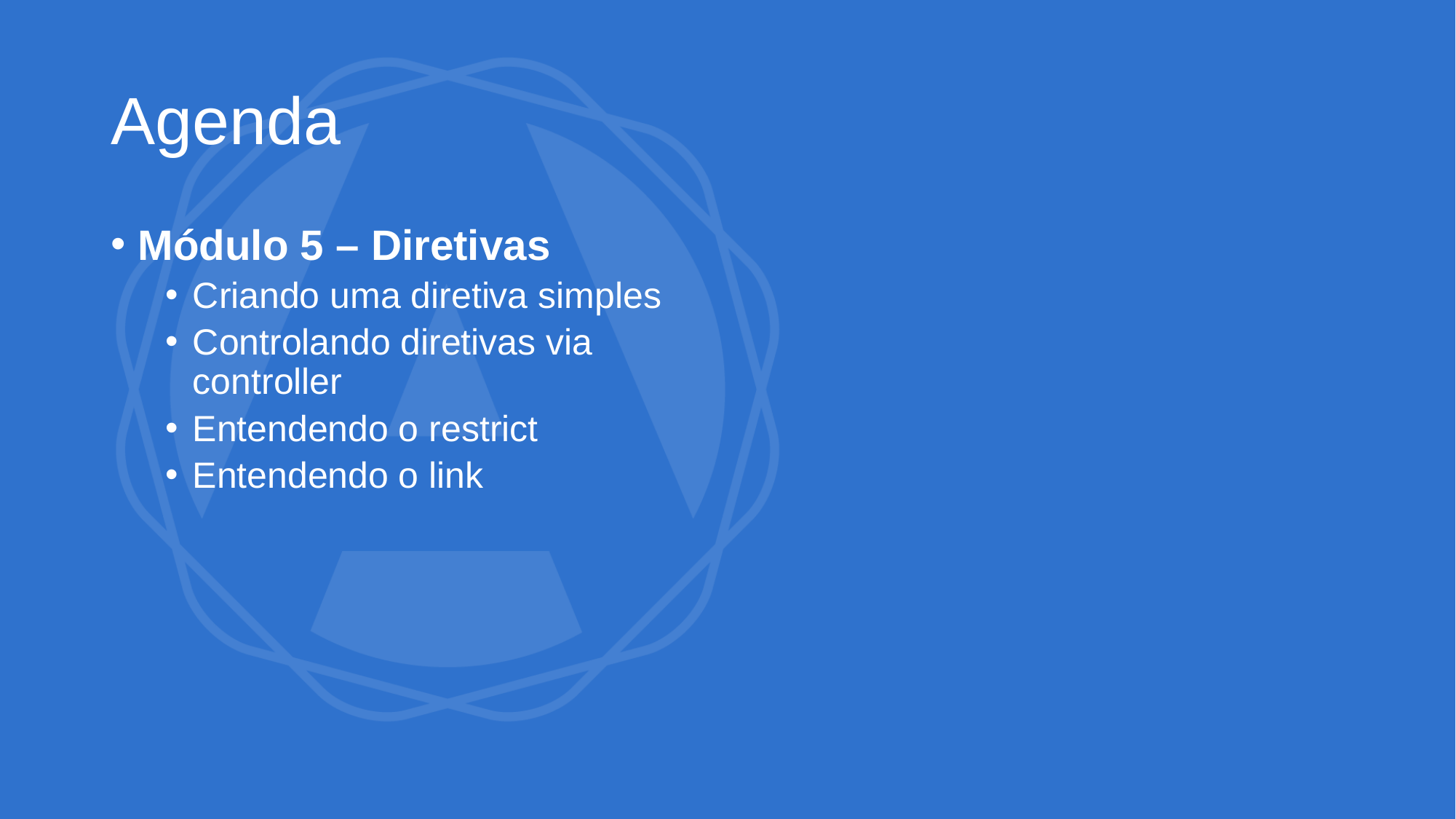

# Agenda
Módulo 5 – Diretivas
Criando uma diretiva simples
Controlando diretivas via controller
Entendendo o restrict
Entendendo o link